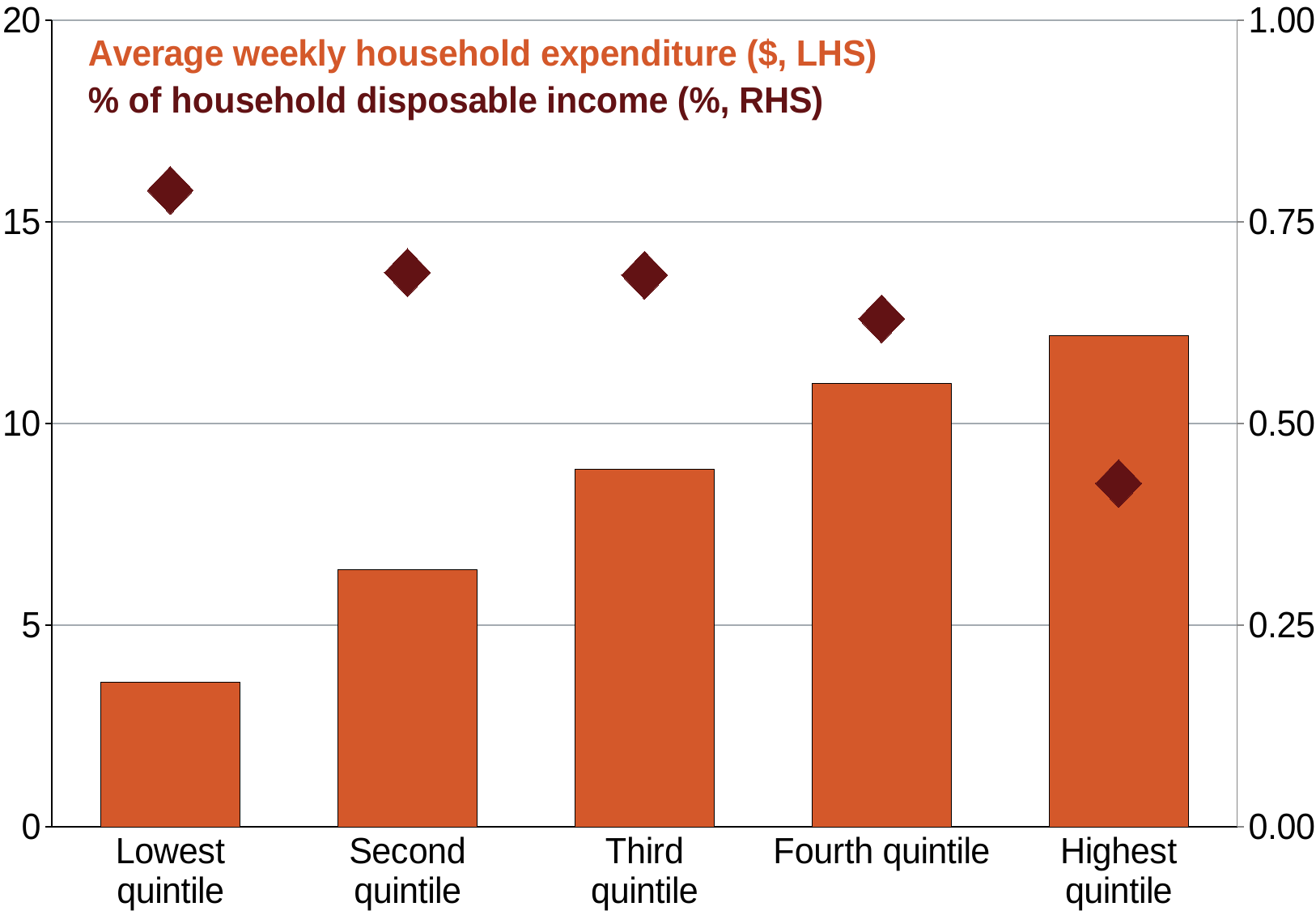

### Chart

| Category | Ave. weekly household exp $ 09/10 | % of total exp. on goods and services | % disposable household income (HH weighted) |
|---|---|---|---|
| Lowest quintile | 3.59 | 0.6421722953634803 | 0.789010989010989 |
| Second quintile | 6.37 | 0.7816526370039512 | 0.6871628910463862 |
| Third
quintile | 8.870000000000001 | 0.7584632354827401 | 0.6838858905165768 |
| Fourth quintile | 10.99 | 0.7428436243198486 | 0.6297994269340974 |
| Highest quintile | 12.19 | 0.5644197912711715 | 0.42562849162011174 |